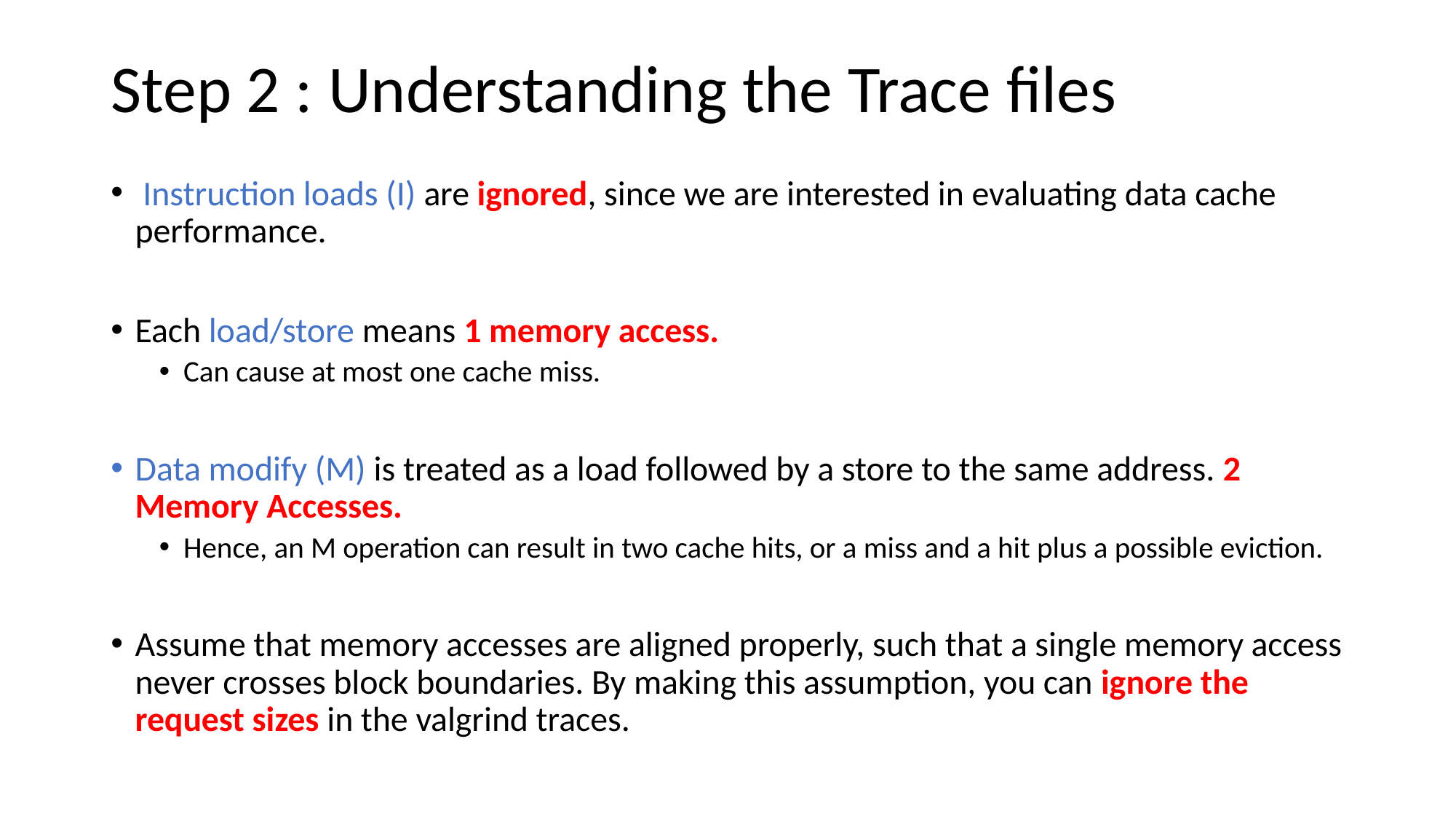

# Step 2 : Understanding the Trace files
 Instruction loads (I) are ignored, since we are interested in evaluating data cache performance.

Each load/store means 1 memory access.
Can cause at most one cache miss.

Data modify (M) is treated as a load followed by a store to the same address. 2 Memory Accesses.
Hence, an M operation can result in two cache hits, or a miss and a hit plus a possible eviction.

Assume that memory accesses are aligned properly, such that a single memory access never crosses block boundaries. By making this assumption, you can ignore the request sizes in the valgrind traces.